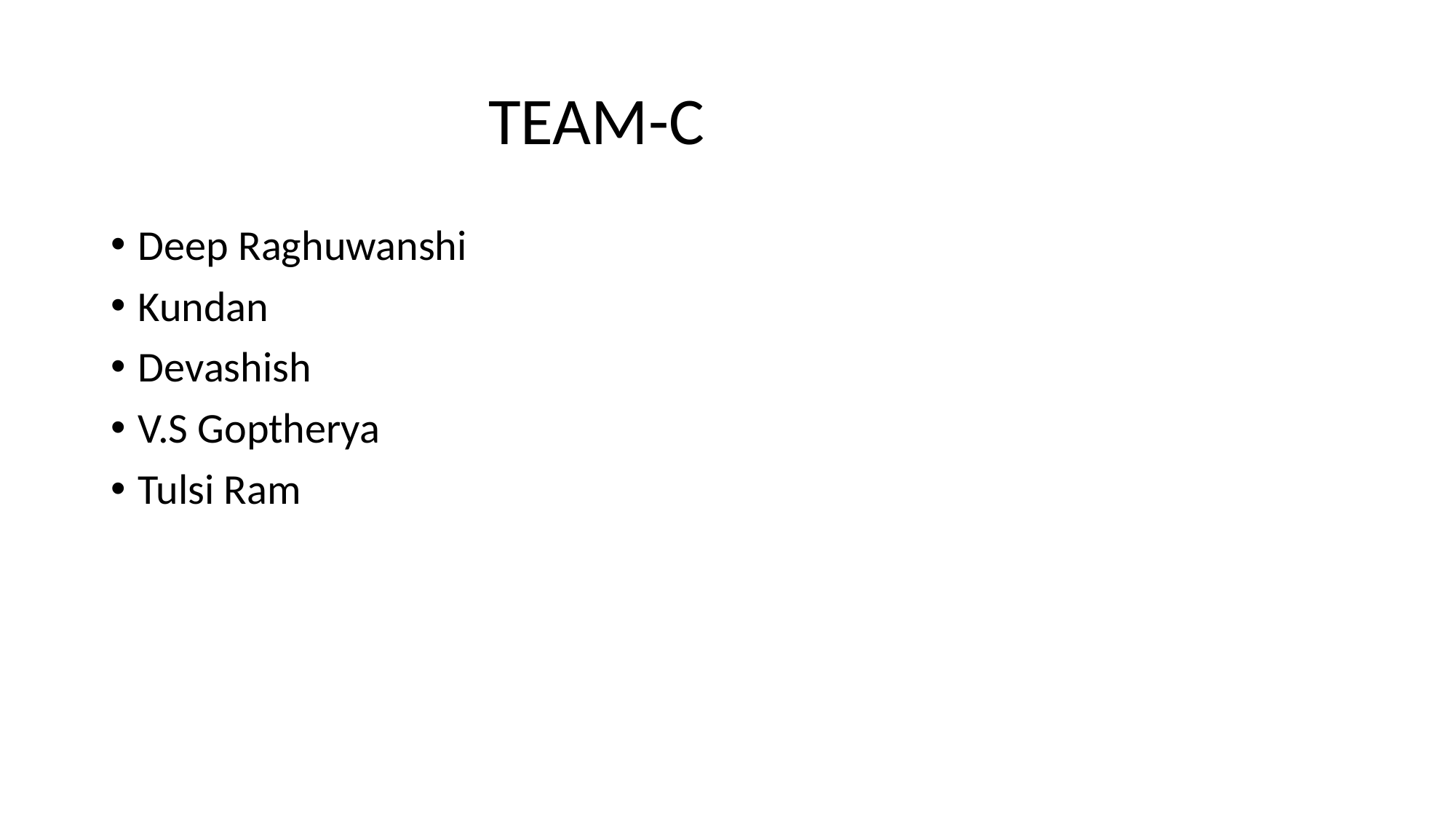

# TEAM-C
Deep Raghuwanshi
Kundan
Devashish
V.S Goptherya
Tulsi Ram